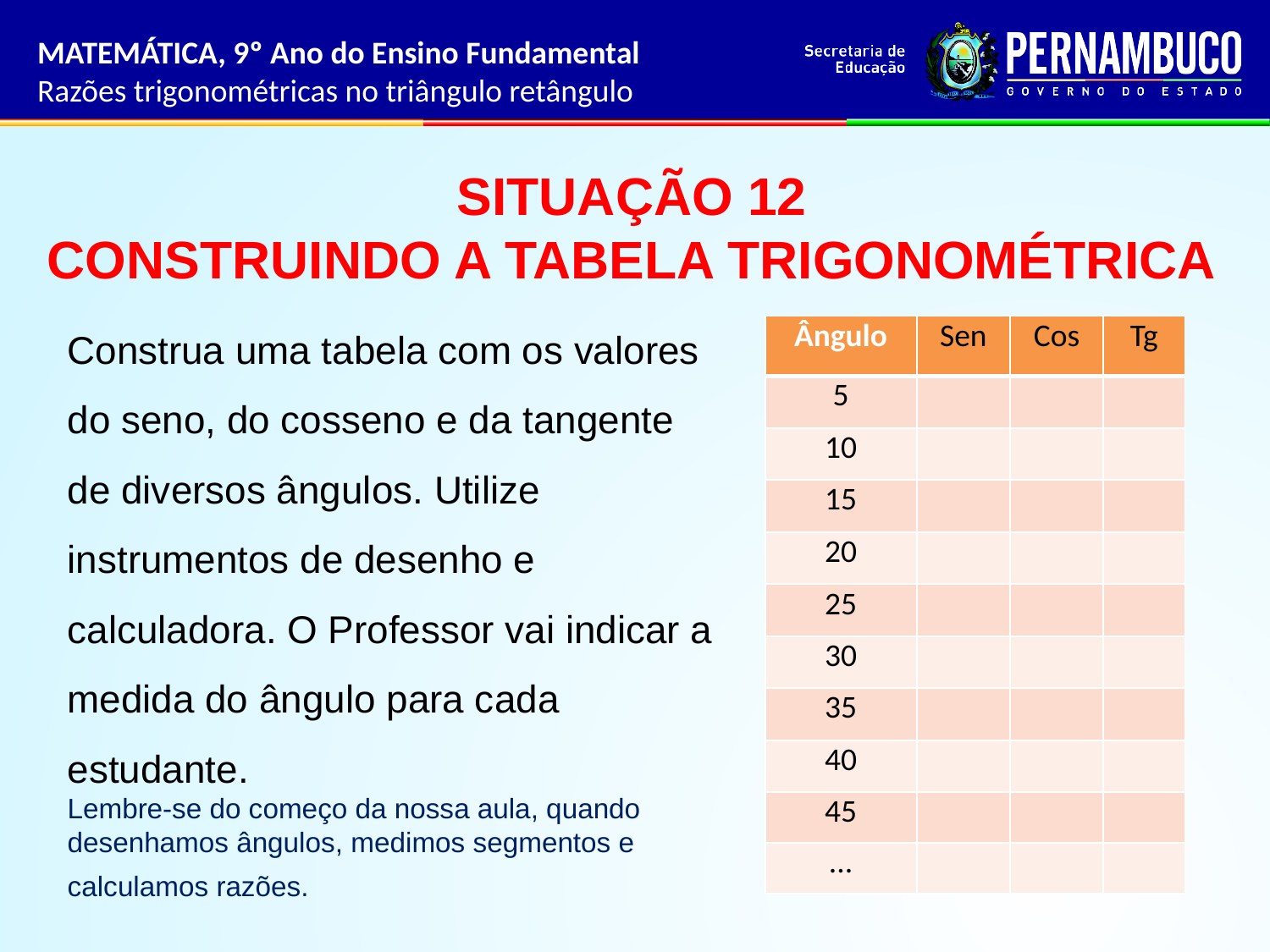

MATEMÁTICA, 9º Ano do Ensino Fundamental
Razões trigonométricas no triângulo retângulo
SITUAÇÃO 12
CONSTRUINDO A TABELA TRIGONOMÉTRICA
Construa uma tabela com os valores do seno, do cosseno e da tangente de diversos ângulos. Utilize instrumentos de desenho e calculadora. O Professor vai indicar a medida do ângulo para cada estudante.
Lembre-se do começo da nossa aula, quando desenhamos ângulos, medimos segmentos e calculamos razões.
| Ângulo | Sen | Cos | Tg |
| --- | --- | --- | --- |
| 5 |  |  |  |
| 10 |  |  |  |
| 15 |  |  |  |
| 20 |  |  |  |
| 25 |  |  |  |
| 30 |  |  |  |
| 35 |  |  |  |
| 40 |  |  |  |
| 45 |  |  |  |
| ... |  |  |  |